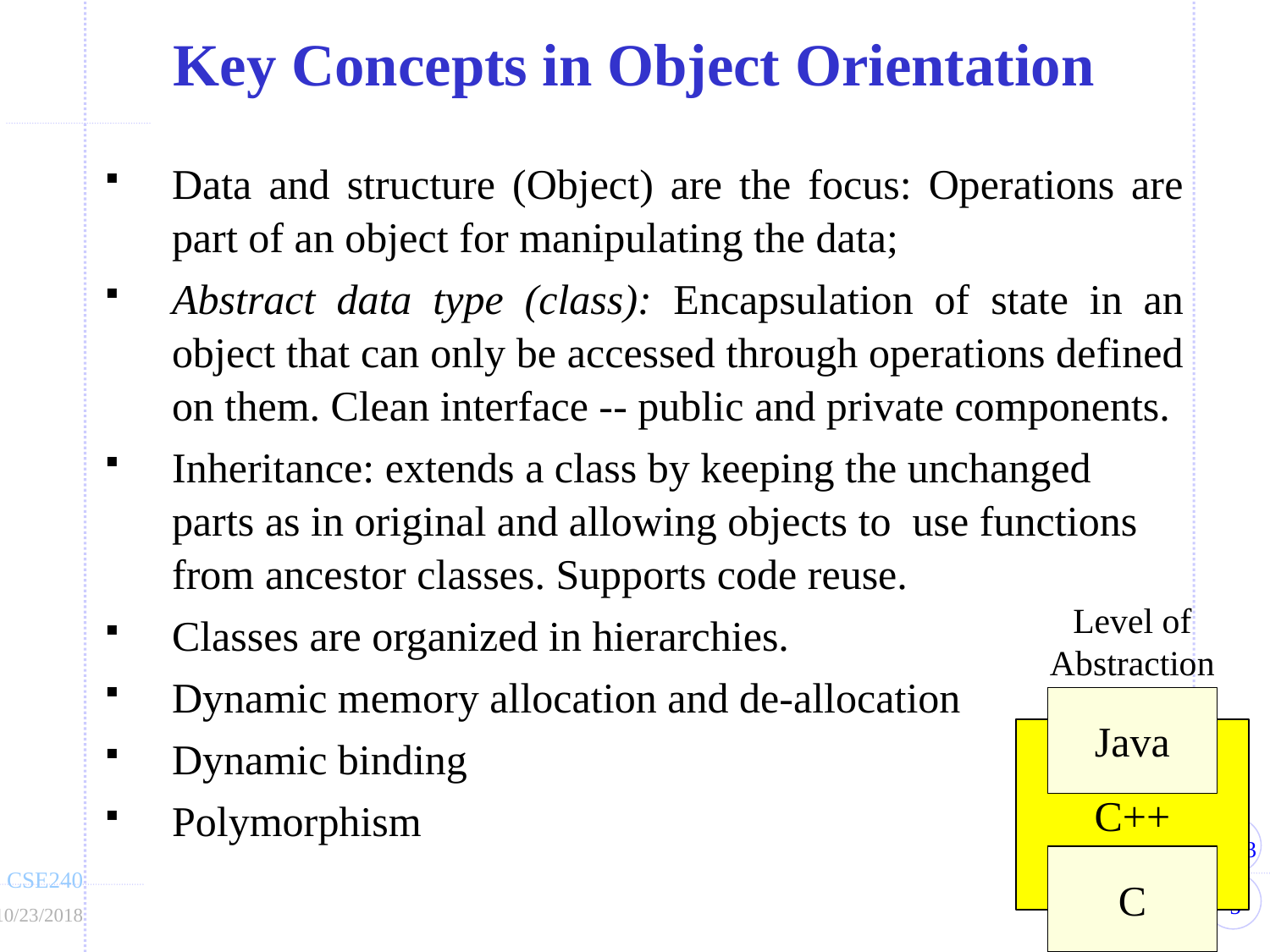

Key Concepts in Object Orientation
Data and structure (Object) are the focus: Operations are part of an object for manipulating the data;
Abstract data type (class): Encapsulation of state in an object that can only be accessed through operations defined on them. Clean interface -- public and private components.
Inheritance: extends a class by keeping the unchanged parts as in original and allowing objects to  use functions from ancestor classes. Supports code reuse.
Classes are organized in hierarchies.
Dynamic memory allocation and de-allocation
Dynamic binding
Polymorphism
Level of Abstraction
Java
C++
C